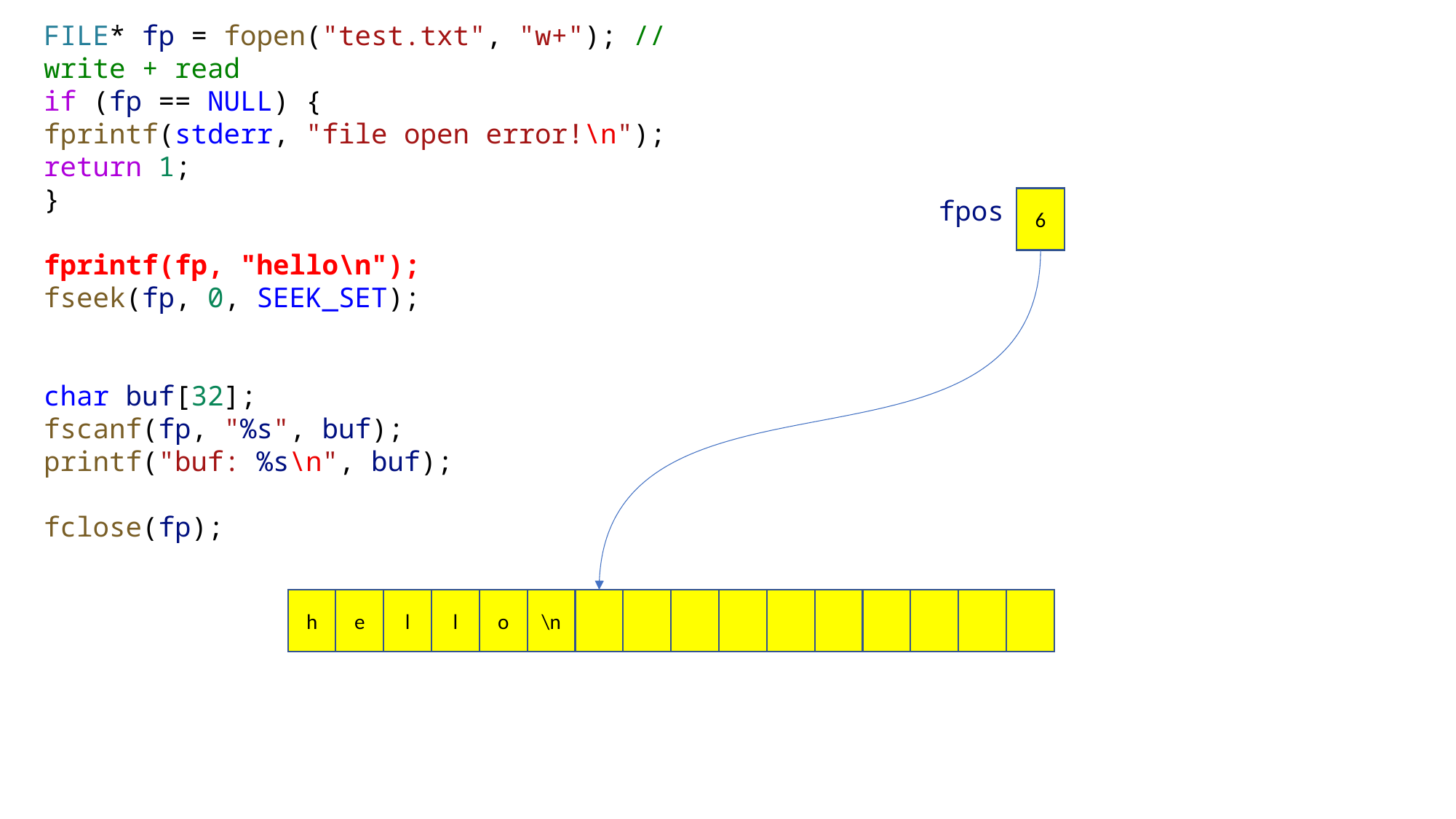

FILE* fp = fopen("test.txt", "w+"); // write + read
if (fp == NULL) {
fprintf(stderr, "file open error!\n");
return 1;
}
fprintf(fp, "hello\n");
fseek(fp, 0, SEEK_SET);

char buf[32];
fscanf(fp, "%s", buf);
printf("buf: %s\n", buf);
fclose(fp);
fpos
6
h
e
l
l
o
\n